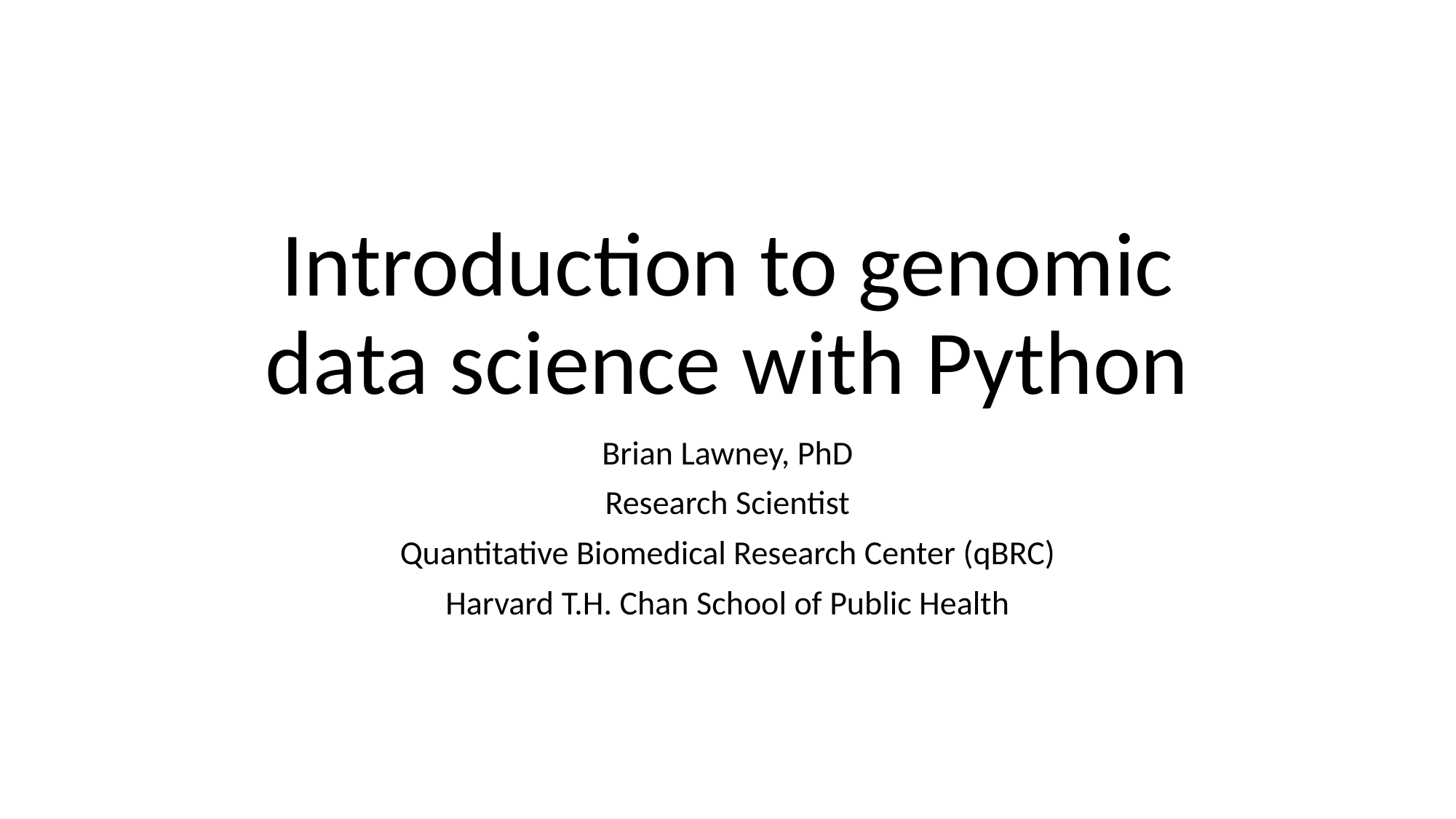

# Introduction to genomic data science with Python
Brian Lawney, PhD
Research Scientist
Quantitative Biomedical Research Center (qBRC)
Harvard T.H. Chan School of Public Health